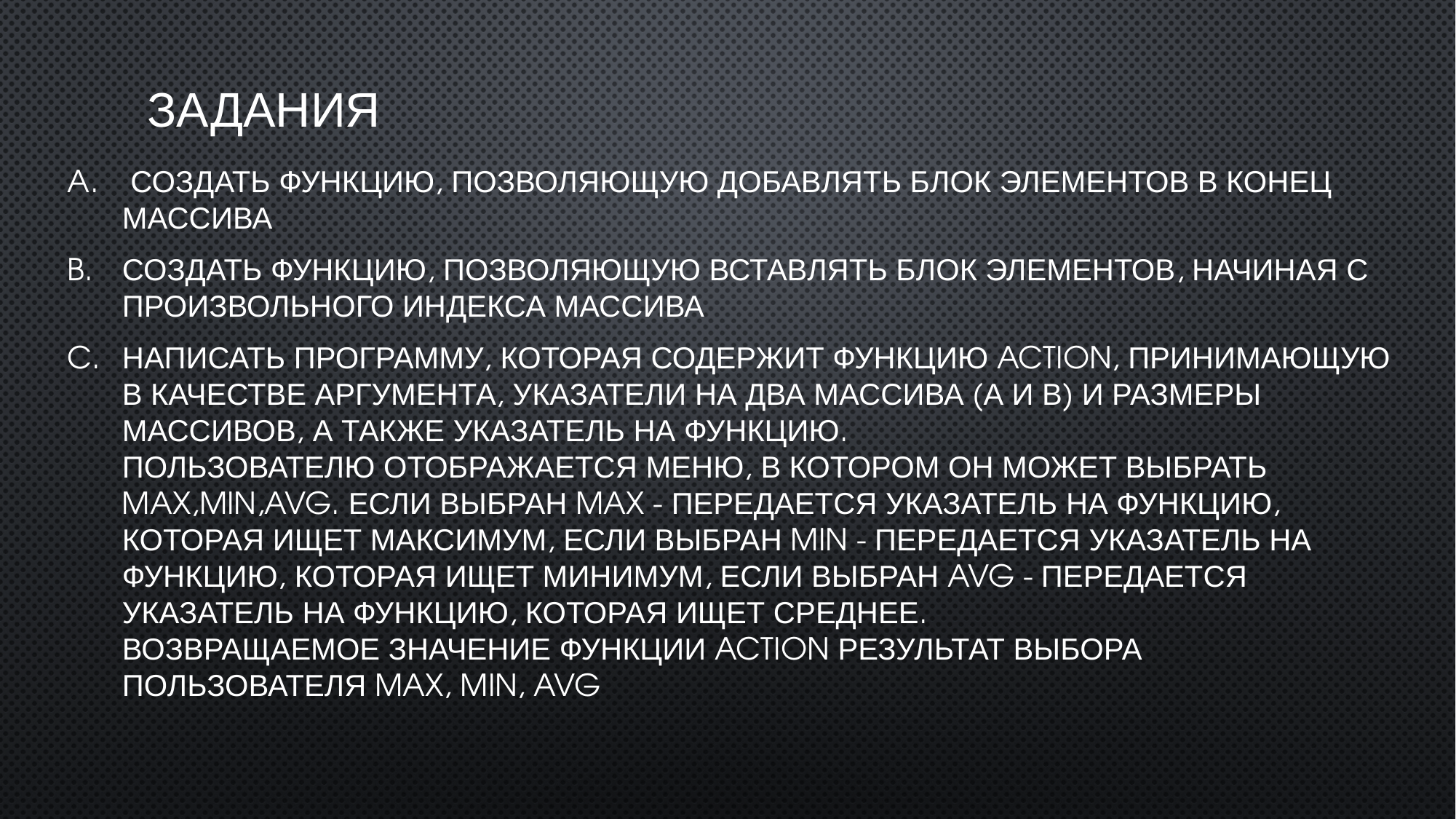

# Задания
 Создать функцию, позволяющую добавлять блок элементов в конец массива
Создать функцию, позволяющую вставлять блок элементов, начиная с произвольного индекса массива
Написать программу, которая содержит функцию Action, принимающую в качестве аргумента, указатели на два массива (А и В) и размеры массивов, а также указатель на функцию.
Пользователю отображается меню, в котором он может выбрать max,min,avg. Если выбран max - передается указатель на функцию, которая ищет максимум, если выбран min - передается указатель на функцию, которая ищет минимум, если выбран avg - передается указатель на функцию, которая ищет среднее.
Возвращаемое значение функции Action результат выбора пользователя max, min, avg